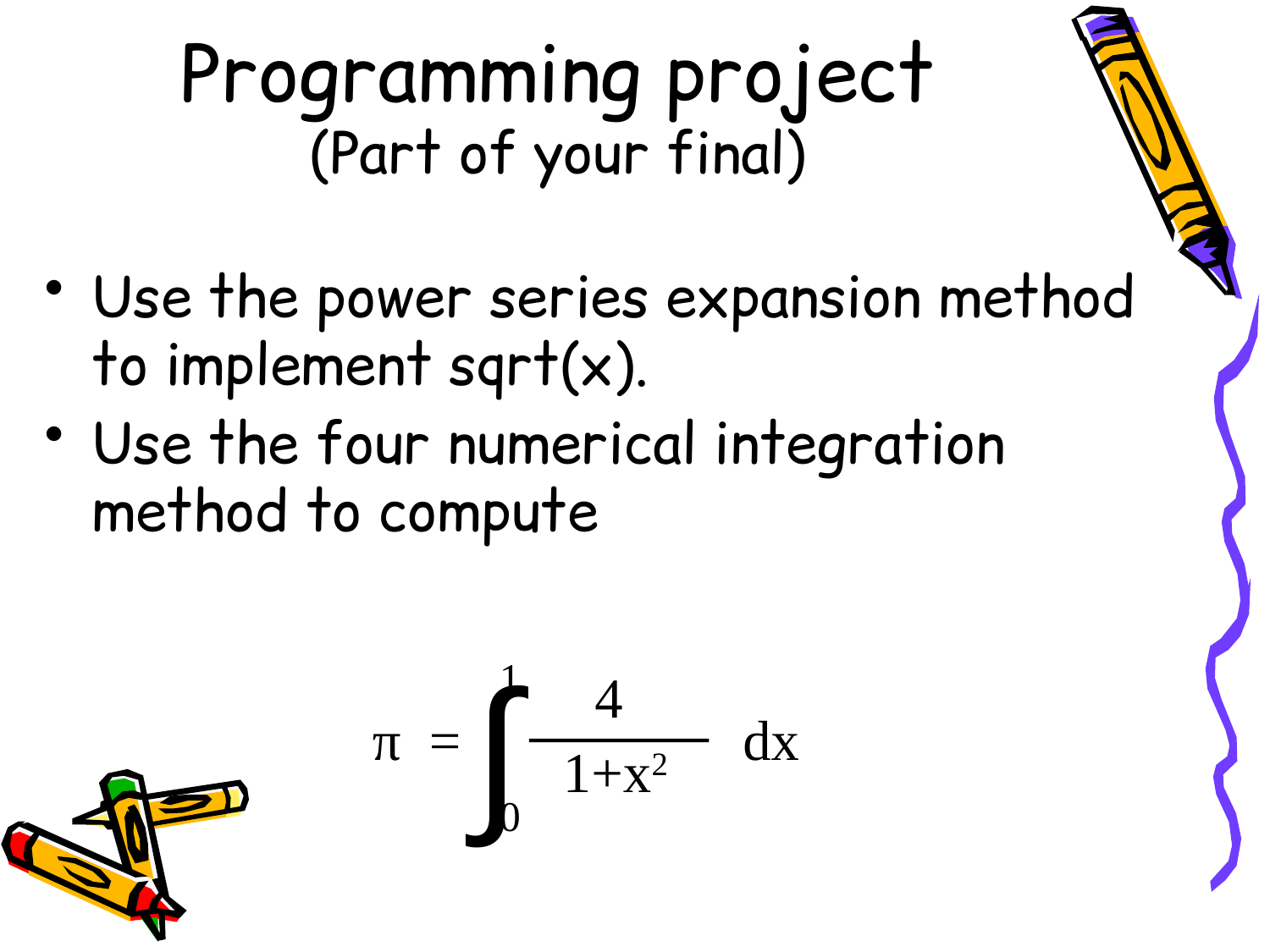

# Programming project (Part of your final)
Use the power series expansion method to implement sqrt(x).
Use the four numerical integration method to compute
∫
1
4
π  =
dx
1+x2

0